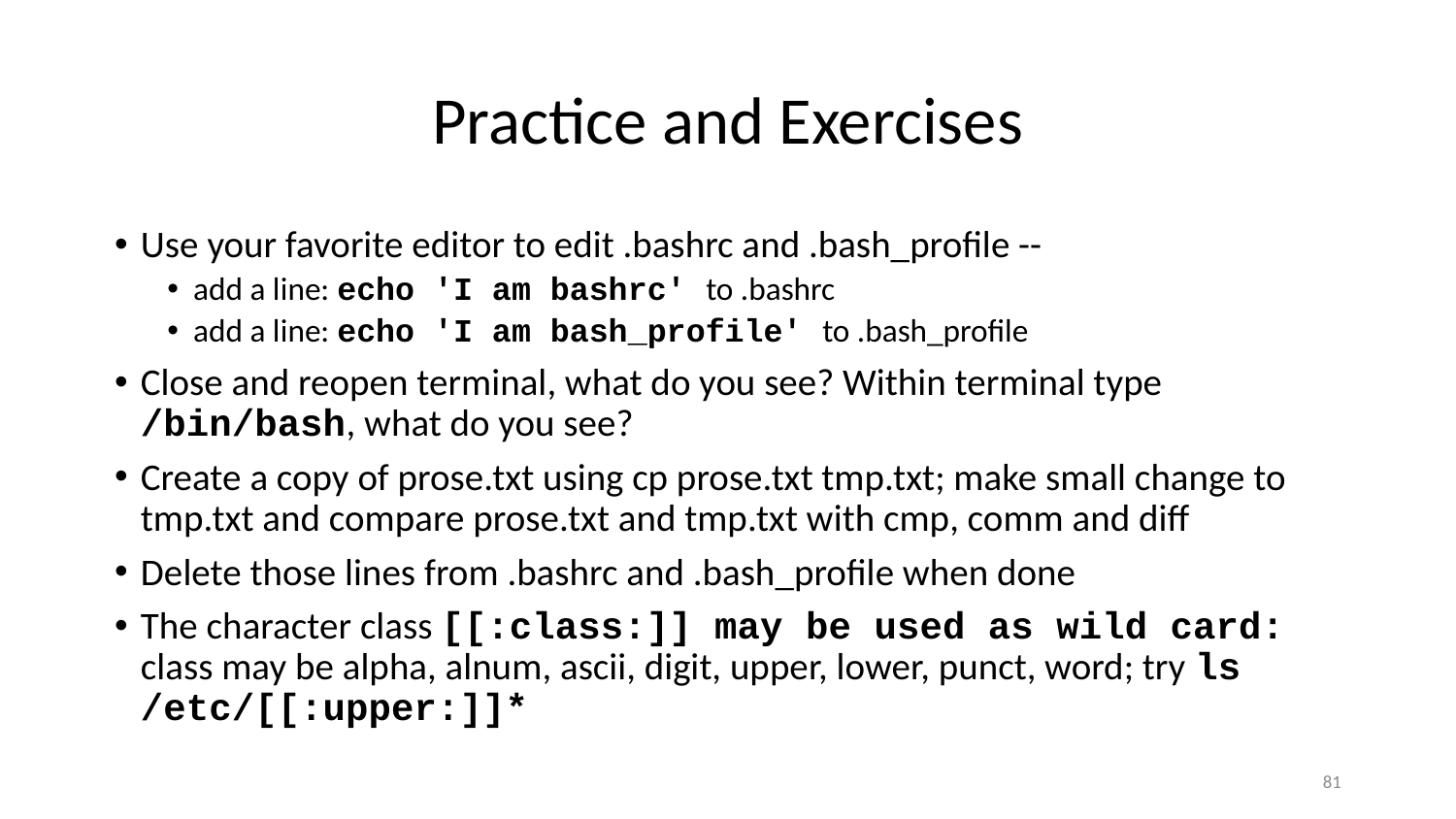

# Practice and Exercises
Use your favorite editor to edit .bashrc and .bash_profile --
add a line: echo 'I am bashrc' to .bashrc
add a line: echo 'I am bash_profile' to .bash_profile
Close and reopen terminal, what do you see? Within terminal type /bin/bash, what do you see?
Create a copy of prose.txt using cp prose.txt tmp.txt; make small change to tmp.txt and compare prose.txt and tmp.txt with cmp, comm and diff
Delete those lines from .bashrc and .bash_profile when done
The character class [[:class:]] may be used as wild card: class may be alpha, alnum, ascii, digit, upper, lower, punct, word; try ls /etc/[[:upper:]]*

81